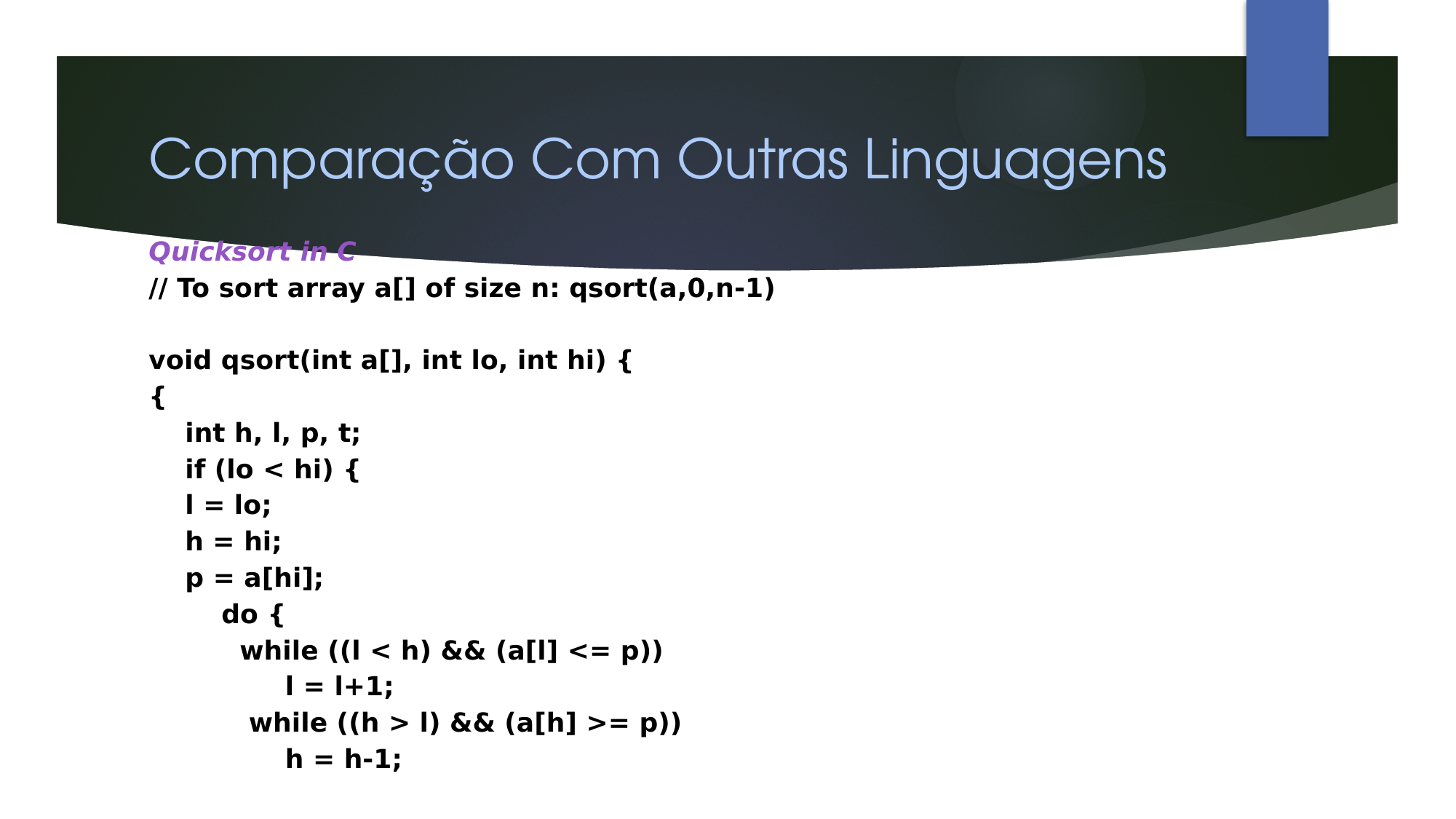

# Comparação Com Outras Linguagens
Quicksort in C
// To sort array a[] of size n: qsort(a,0,n-1)

void qsort(int a[], int lo, int hi) {
{
    int h, l, p, t;
    if (lo < hi) {
    l = lo;
    h = hi;
    p = a[hi];
        do {
          while ((l < h) && (a[l] <= p))
               l = l+1;
           while ((h > l) && (a[h] >= p))
               h = h-1;